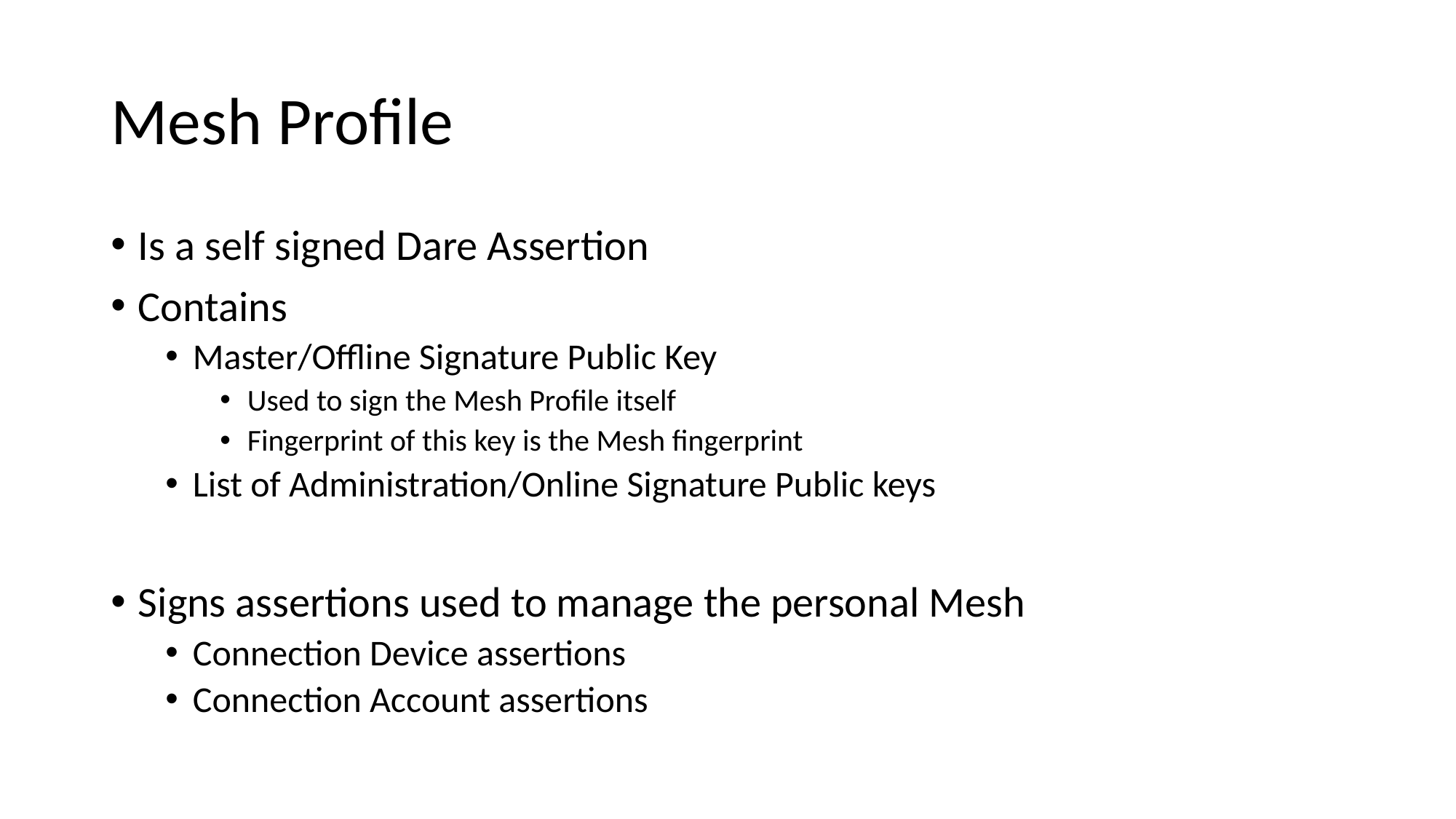

# Mesh Profile
Is a self signed Dare Assertion
Contains
Master/Offline Signature Public Key
Used to sign the Mesh Profile itself
Fingerprint of this key is the Mesh fingerprint
List of Administration/Online Signature Public keys

Signs assertions used to manage the personal Mesh
Connection Device assertions
Connection Account assertions